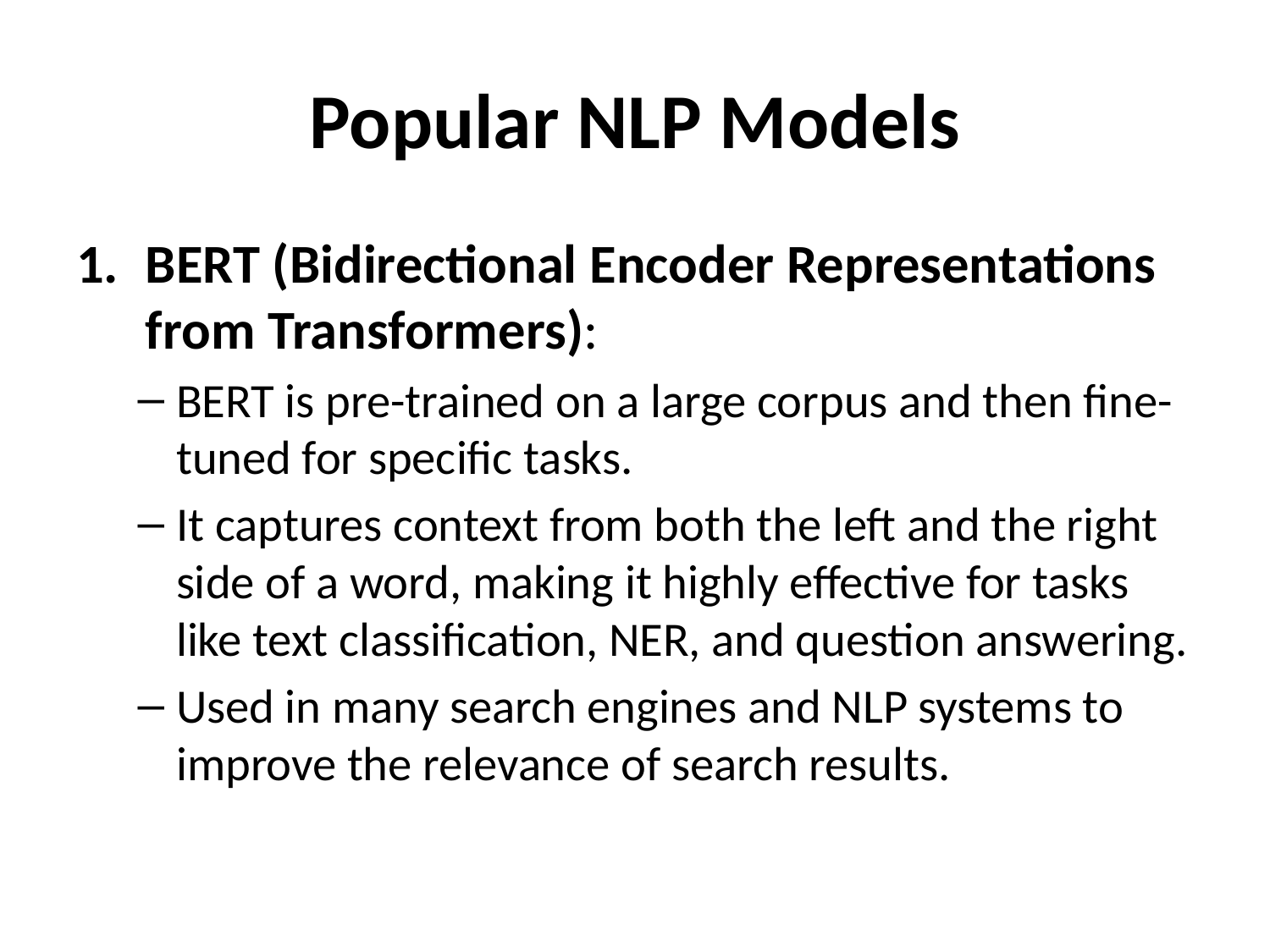

# Popular NLP Models
BERT (Bidirectional Encoder Representations from Transformers):
BERT is pre-trained on a large corpus and then fine-tuned for specific tasks.
It captures context from both the left and the right side of a word, making it highly effective for tasks like text classification, NER, and question answering.
Used in many search engines and NLP systems to improve the relevance of search results.